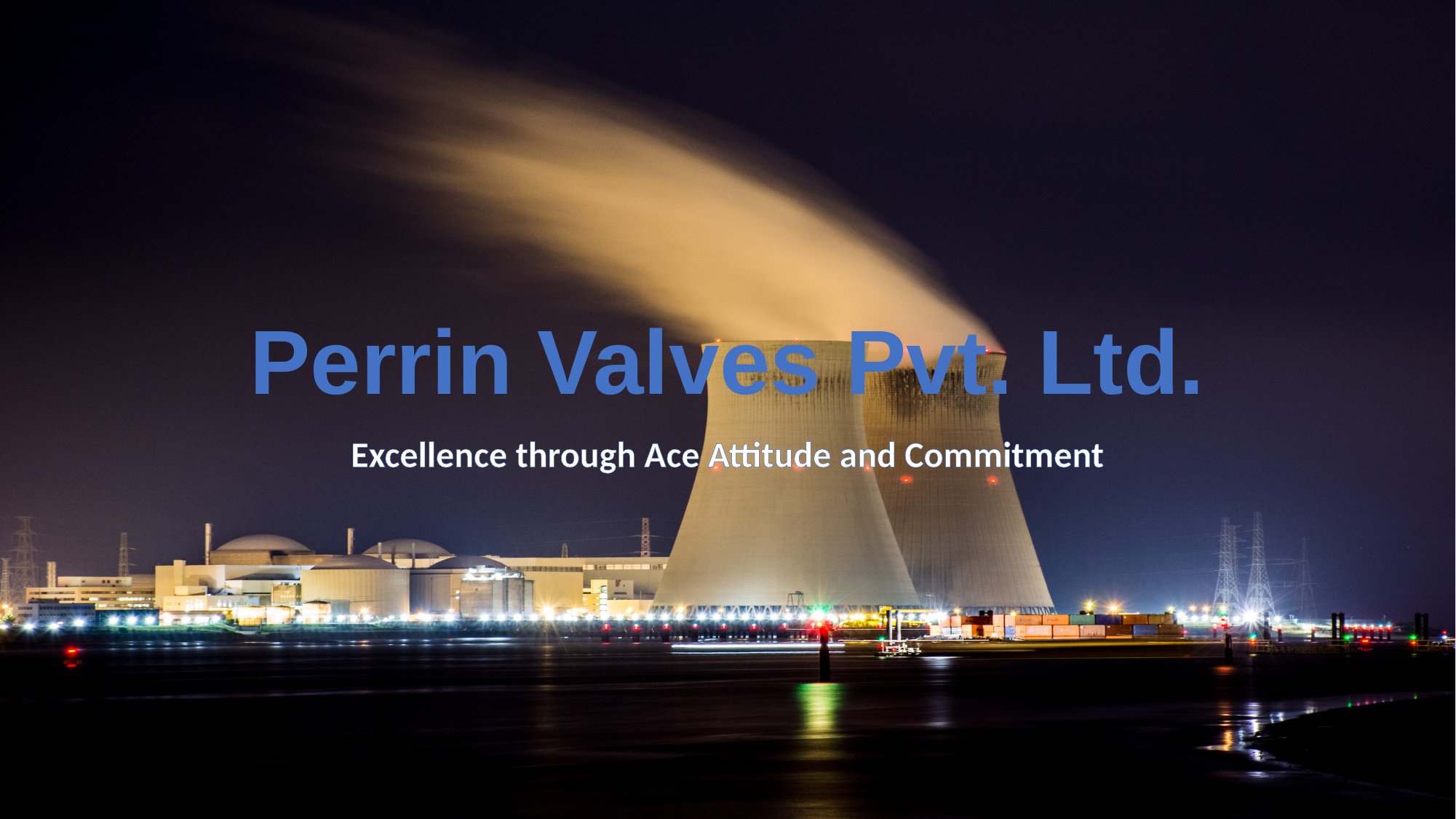

# Perrin Valves Pvt. Ltd.
Excellence through Ace Attitude and Commitment